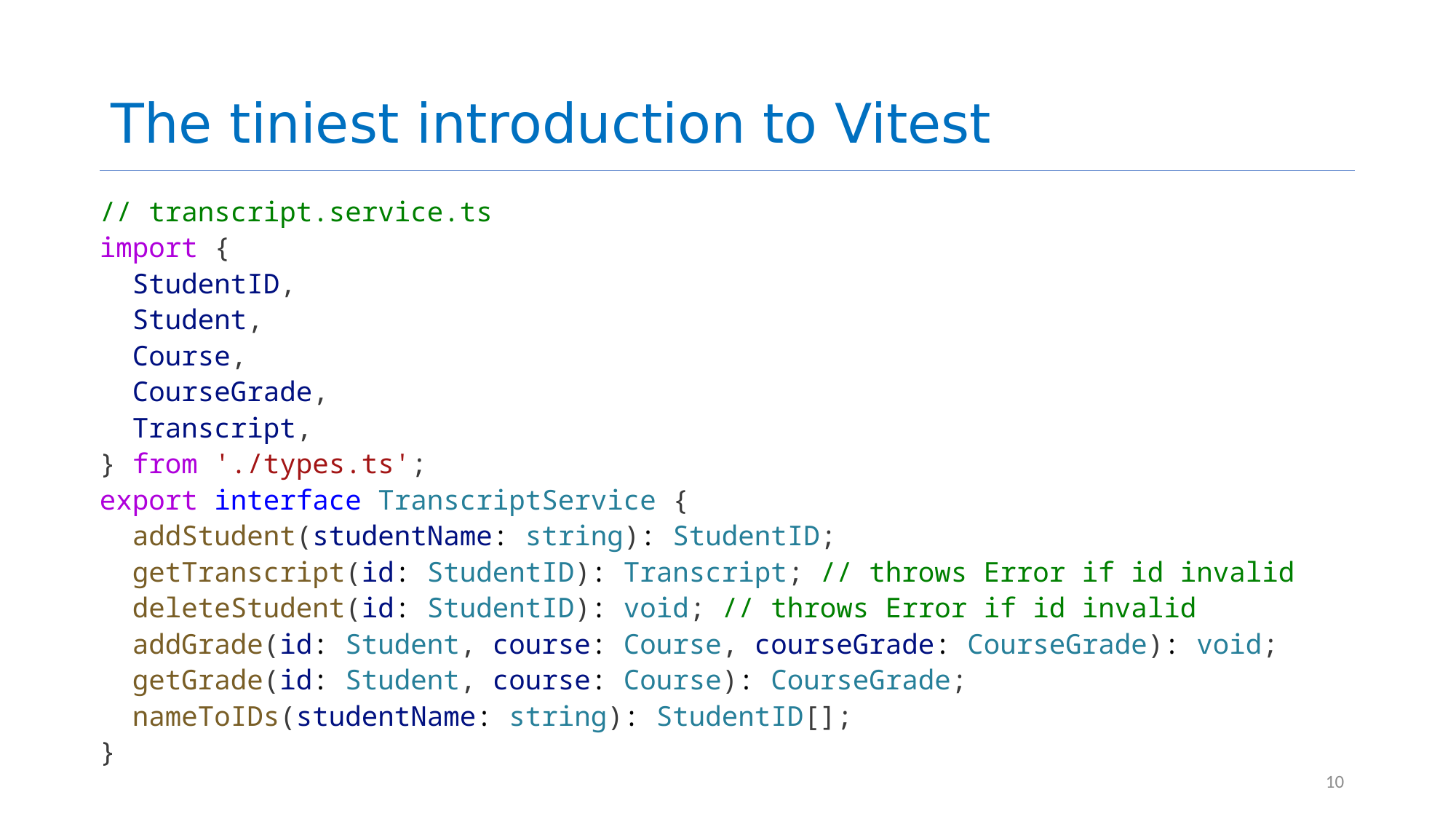

# The tiniest introduction to Vitest
// transcript.service.ts
import {
  StudentID,
  Student,
  Course,
  CourseGrade,
  Transcript,
} from './types.ts';
export interface TranscriptService {
  addStudent(studentName: string): StudentID;
  getTranscript(id: StudentID): Transcript; // throws Error if id invalid
  deleteStudent(id: StudentID): void; // throws Error if id invalid
  addGrade(id: Student, course: Course, courseGrade: CourseGrade): void;
  getGrade(id: Student, course: Course): CourseGrade;
  nameToIDs(studentName: string): StudentID[];
}

10